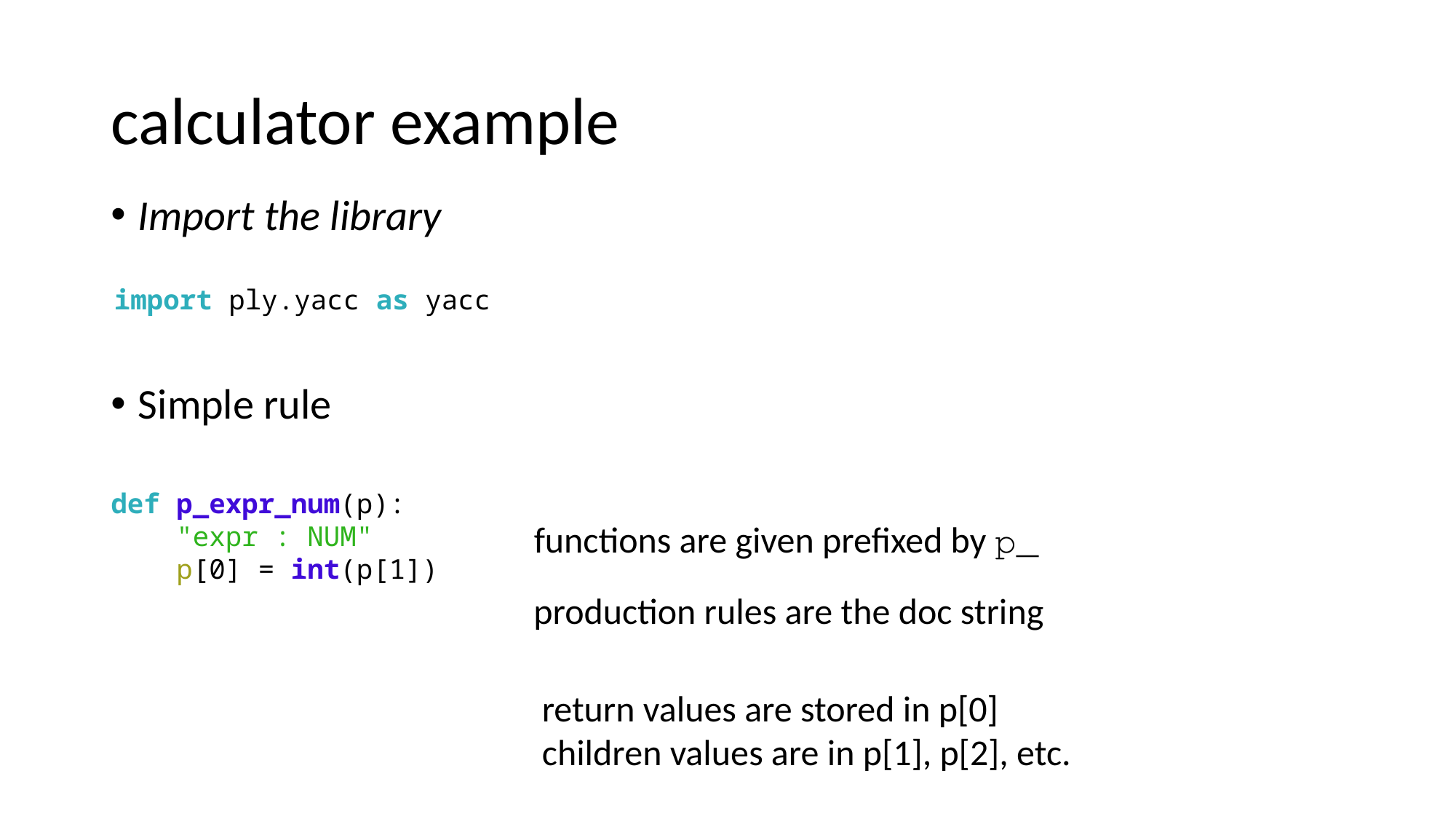

# calculator example
Import the library
import ply.yacc as yacc
Simple rule
def p_expr_num(p):
    "expr : NUM"
    p[0] = int(p[1])
functions are given prefixed by p_
production rules are the doc string
return values are stored in p[0]
children values are in p[1], p[2], etc.